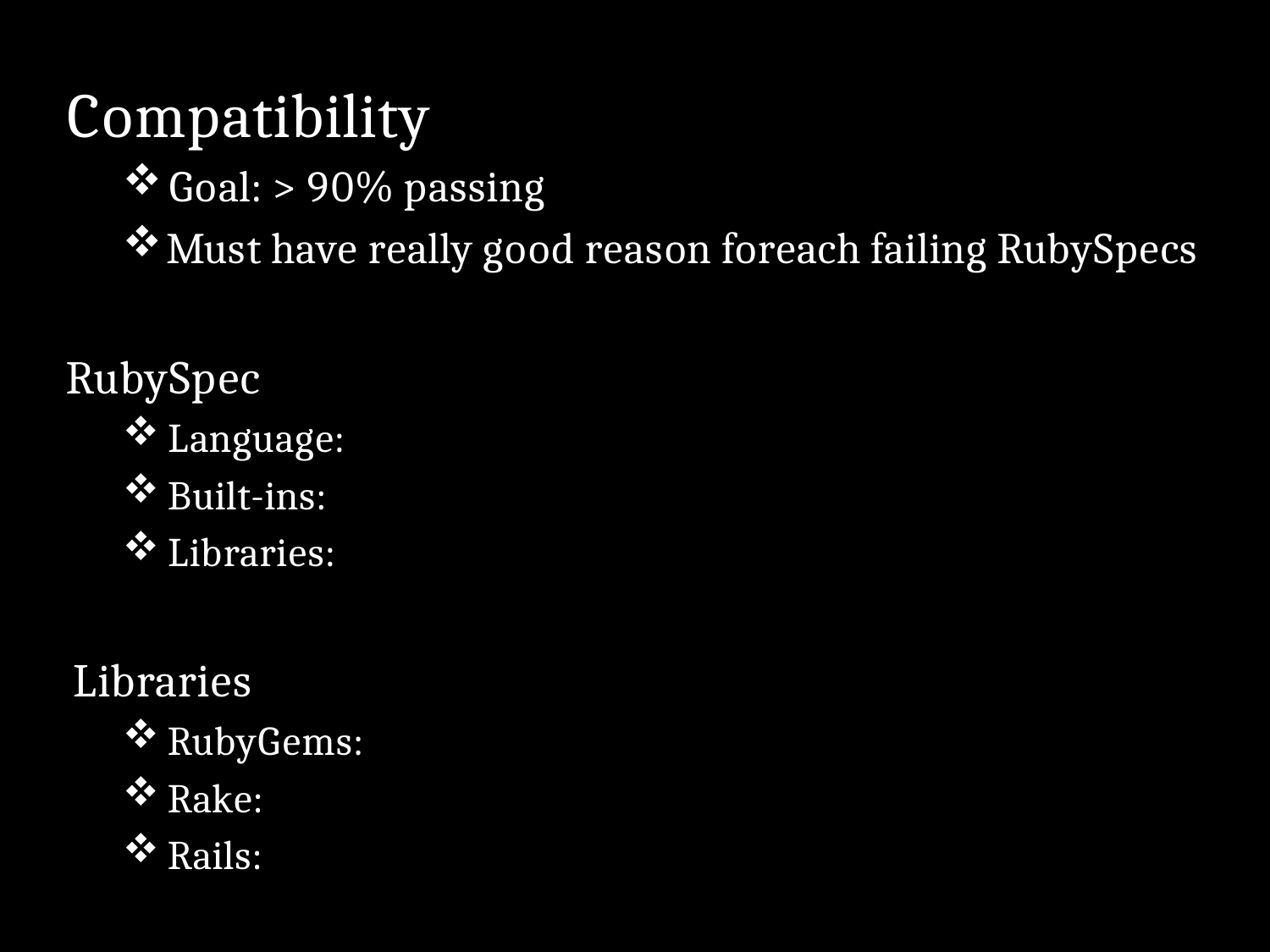

Compatibility
 Goal: > 90% passing
 Must have really good reason foreach failing RubySpecs

RubySpec
 Language:
 Built-ins:
 Libraries:

Libraries
 RubyGems:
 Rake:
 Rails: